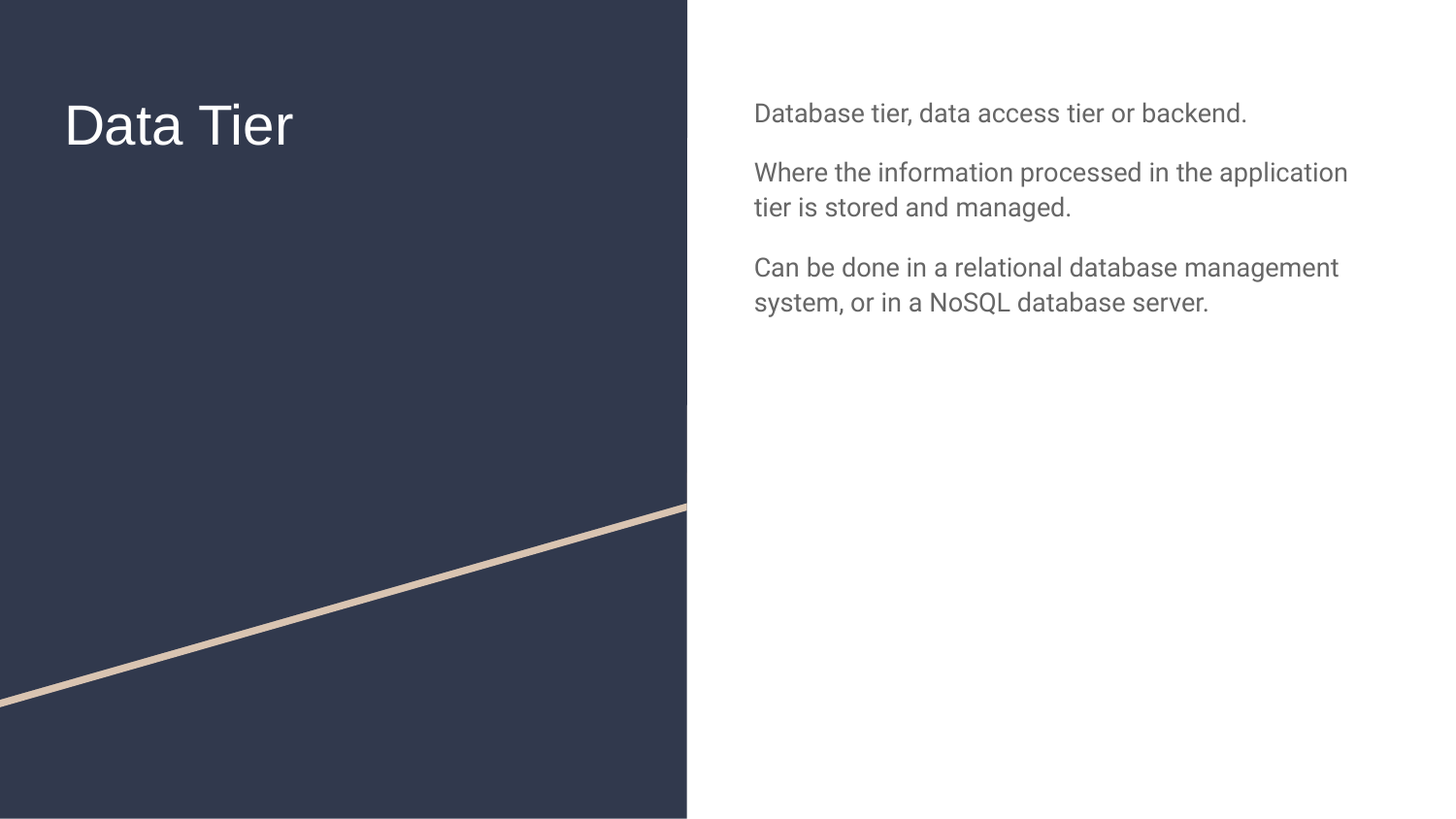

# Data Tier
Database tier, data access tier or backend.
Where the information processed in the application tier is stored and managed.
Can be done in a relational database management system, or in a NoSQL database server.